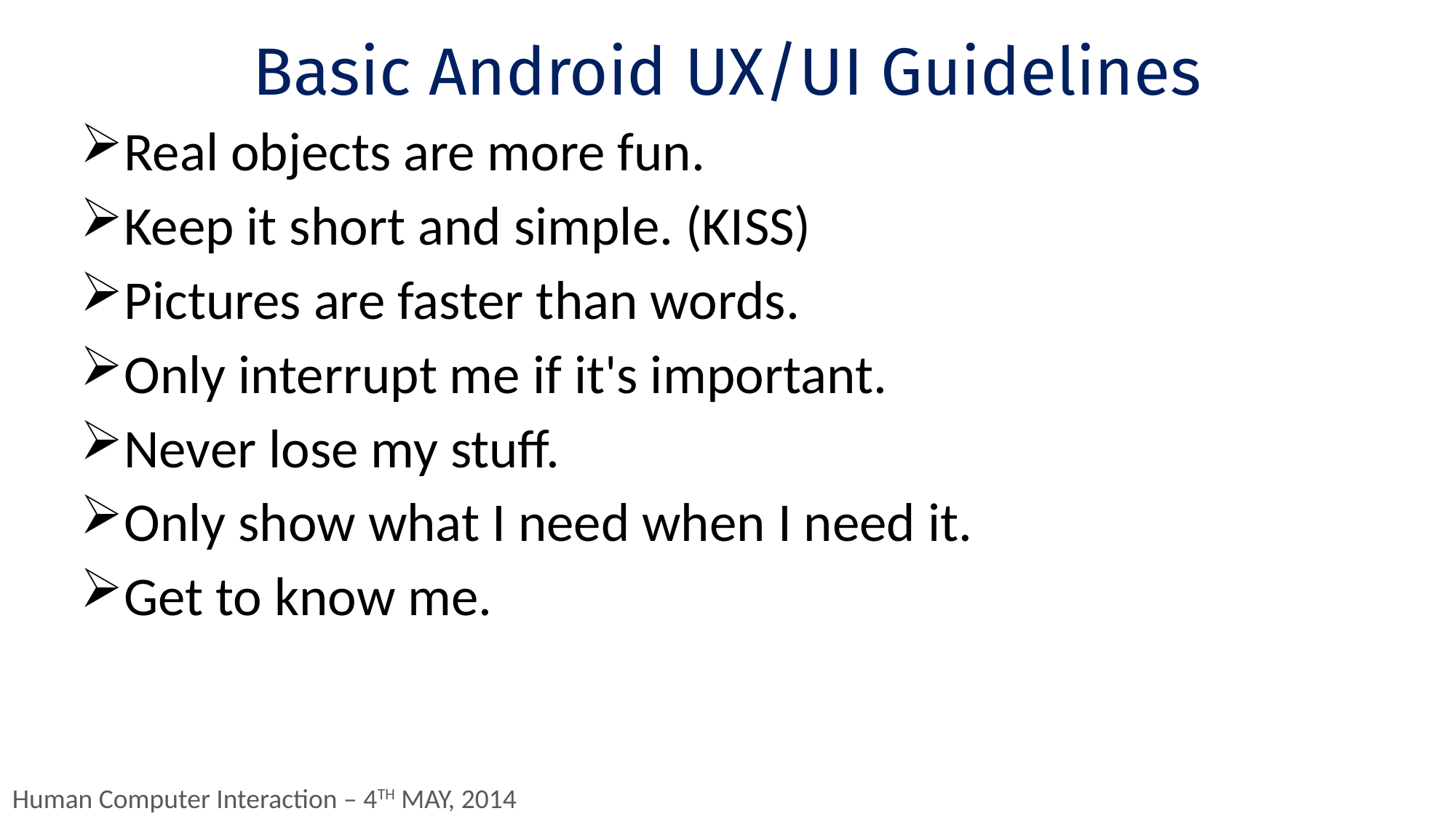

# Basic Android UX/UI Guidelines
Real objects are more fun.
Keep it short and simple. (KISS)
Pictures are faster than words.
Only interrupt me if it's important.
Never lose my stuff.
Only show what I need when I need it.
Get to know me.

Human Computer Interaction – 4TH MAY, 2014